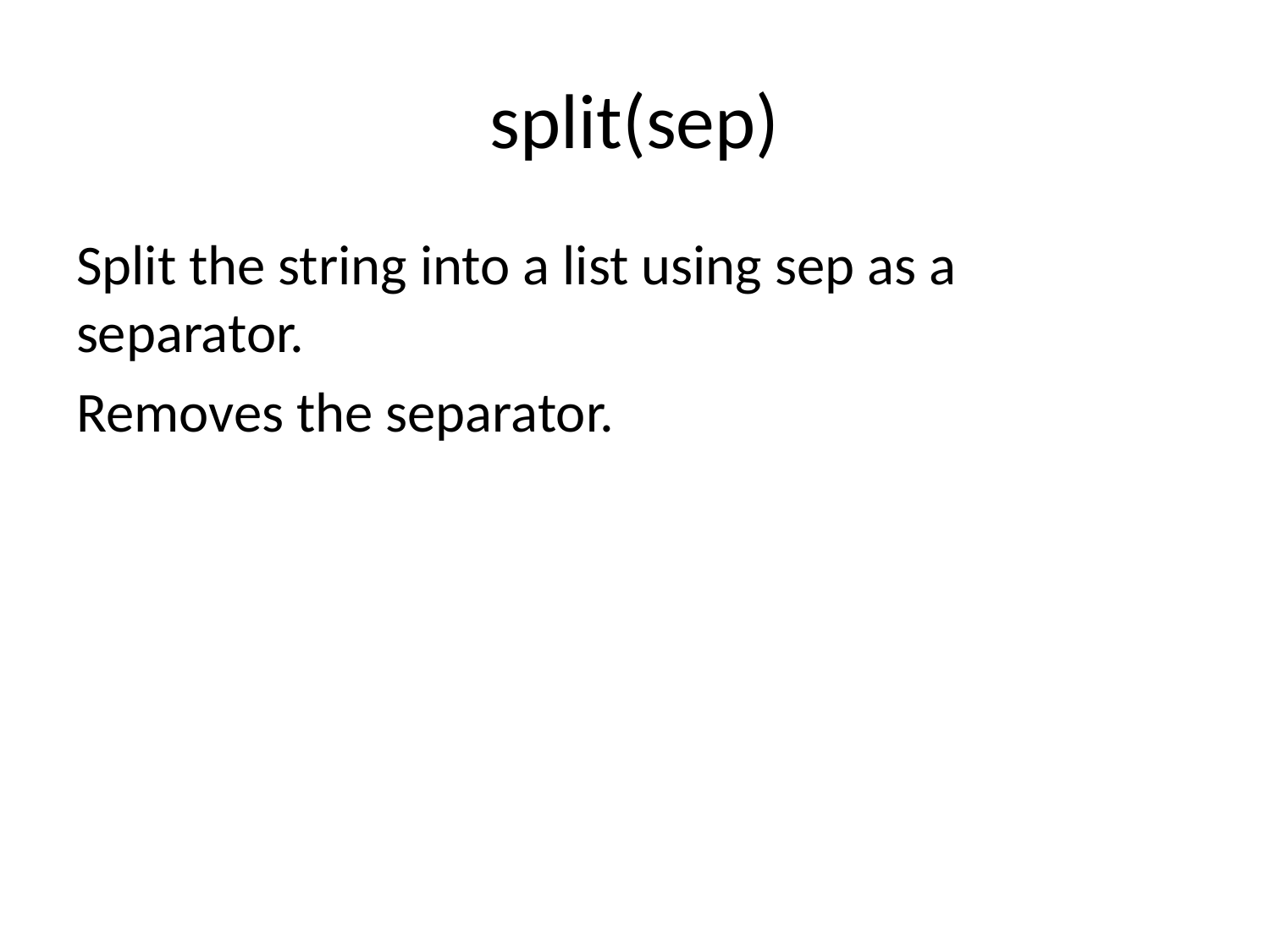

# split(sep)
Split the string into a list using sep as a separator.
Removes the separator.